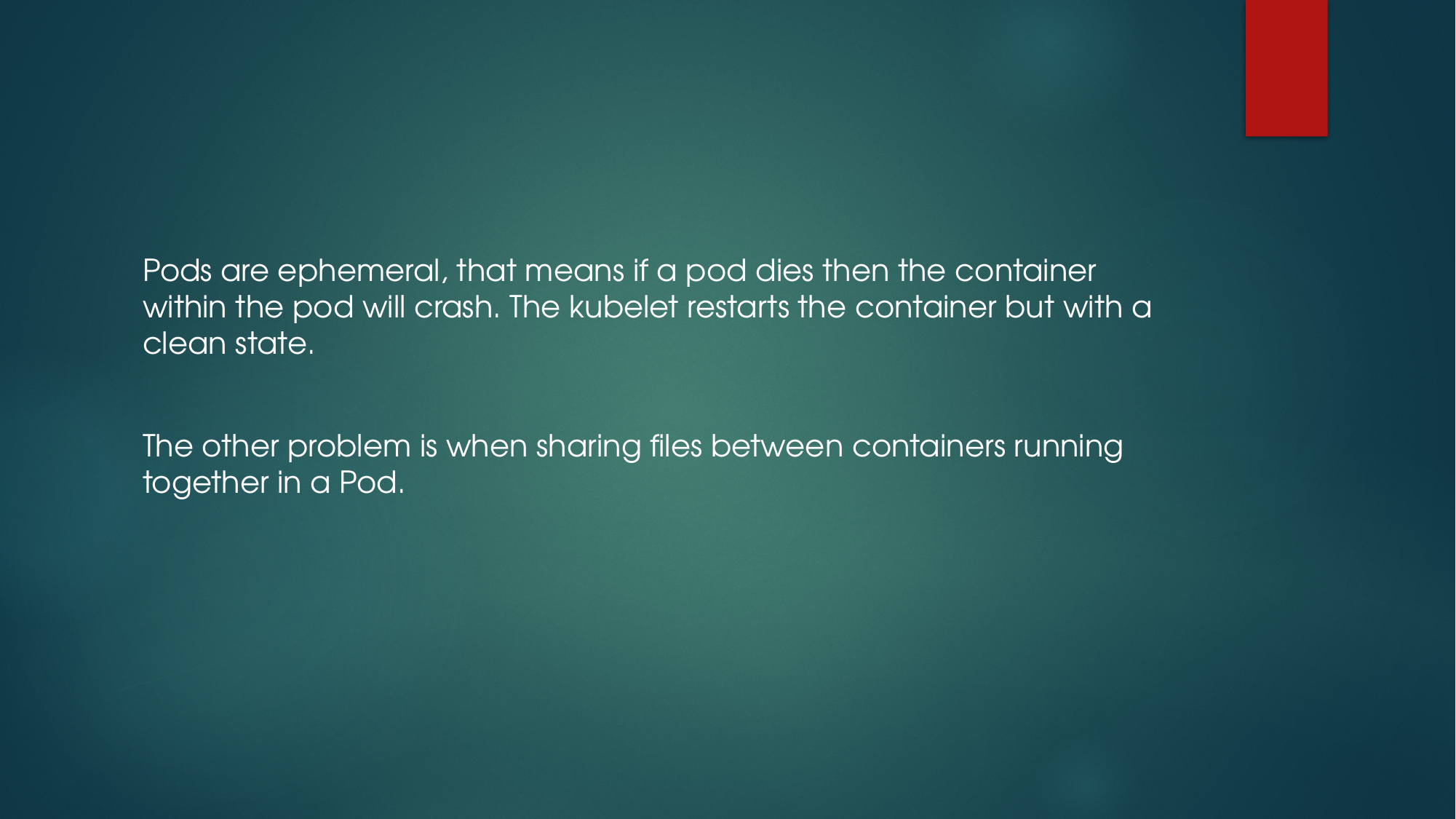

#
Pods are ephemeral, that means if a pod dies then the container within the pod will crash. The kubelet restarts the container but with a clean state.

The other problem is when sharing files between containers running together in a Pod.